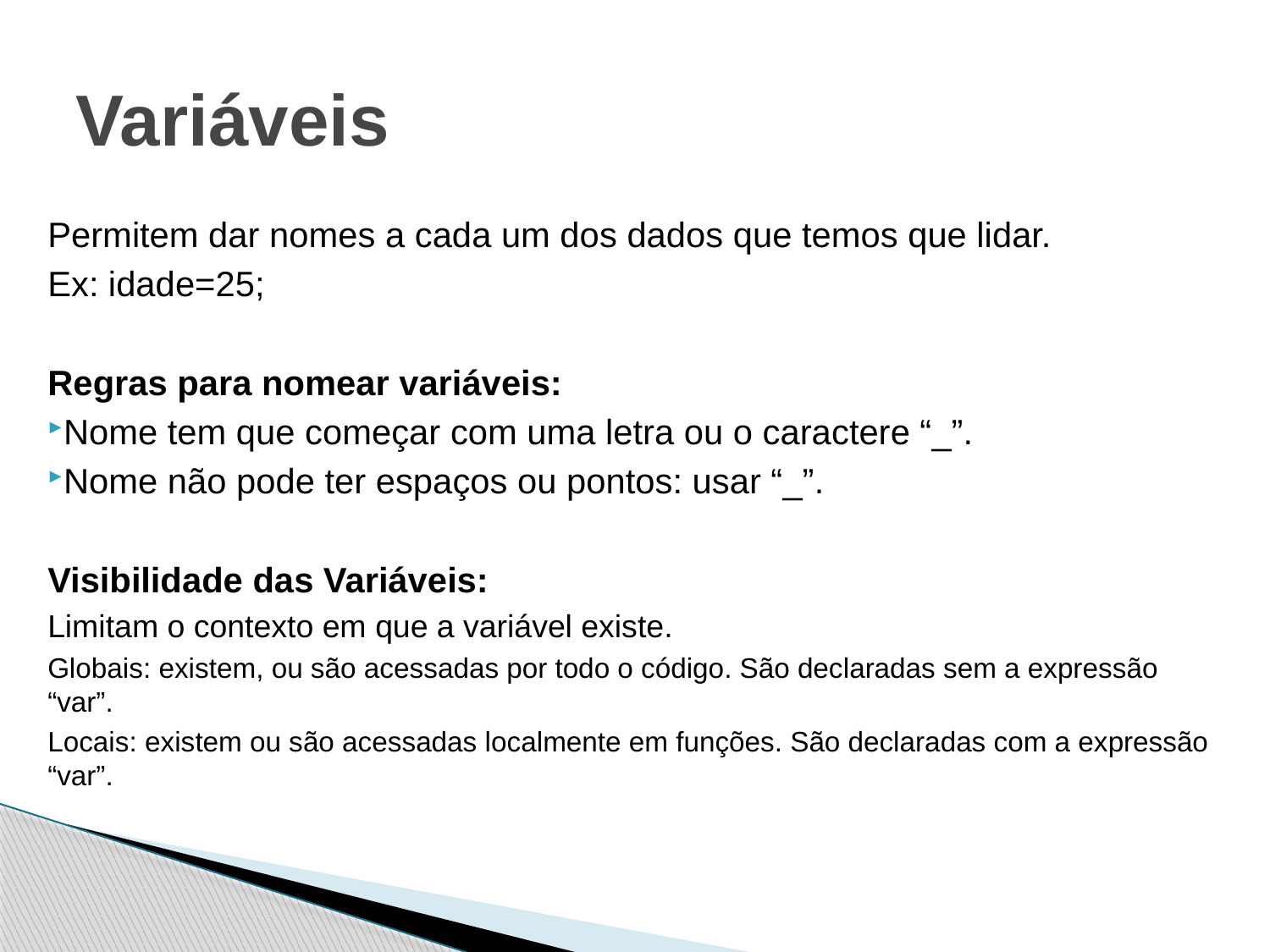

# Variáveis
Permitem dar nomes a cada um dos dados que temos que lidar.
Ex: idade=25;

Regras para nomear variáveis:
Nome tem que começar com uma letra ou o caractere “_”.
Nome não pode ter espaços ou pontos: usar “_”.

Visibilidade das Variáveis:
Limitam o contexto em que a variável existe.
Globais: existem, ou são acessadas por todo o código. São declaradas sem a expressão “var”.
Locais: existem ou são acessadas localmente em funções. São declaradas com a expressão “var”.